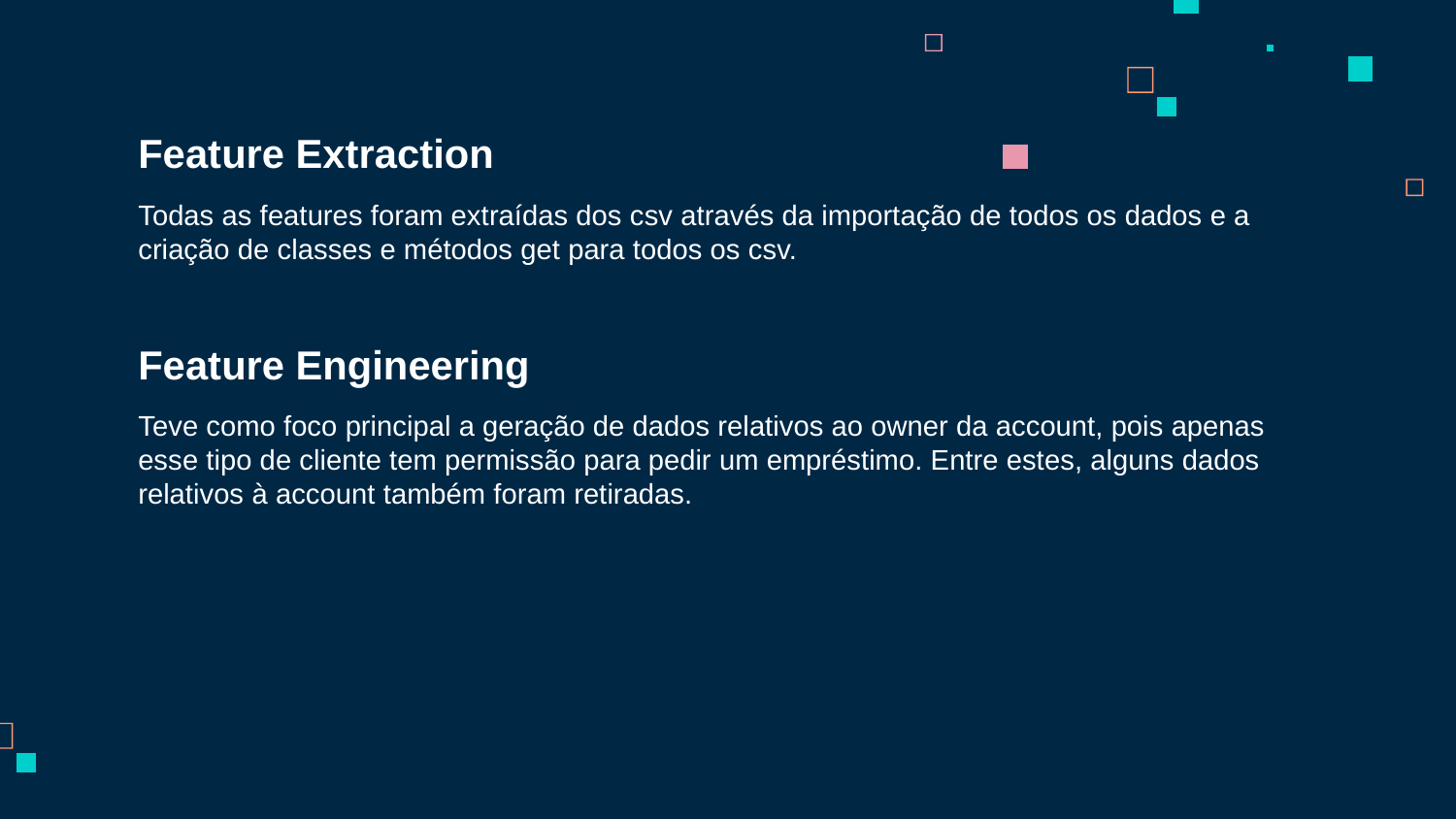

Feature Extraction
Todas as features foram extraídas dos csv através da importação de todos os dados e a criação de classes e métodos get para todos os csv.

Feature Engineering
Teve como foco principal a geração de dados relativos ao owner da account, pois apenas esse tipo de cliente tem permissão para pedir um empréstimo. Entre estes, alguns dados relativos à account também foram retiradas.